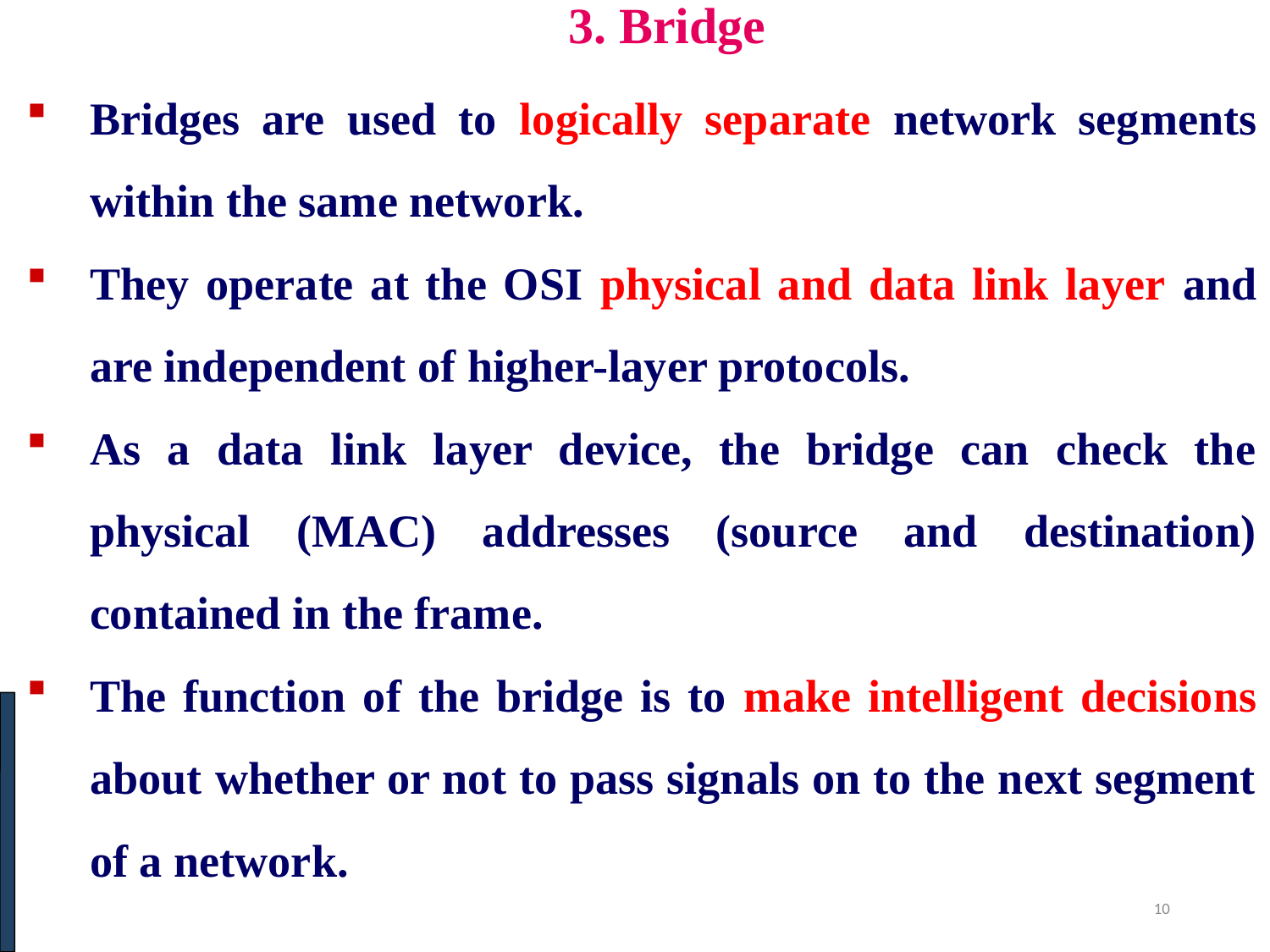

# 3. Bridge
Bridges are used to logically separate network segments within the same network.
They operate at the OSI physical and data link layer and are independent of higher-layer protocols.
As a data link layer device, the bridge can check the physical (MAC) addresses (source and destination) contained in the frame.
The function of the bridge is to make intelligent decisions about whether or not to pass signals on to the next segment of a network.

10